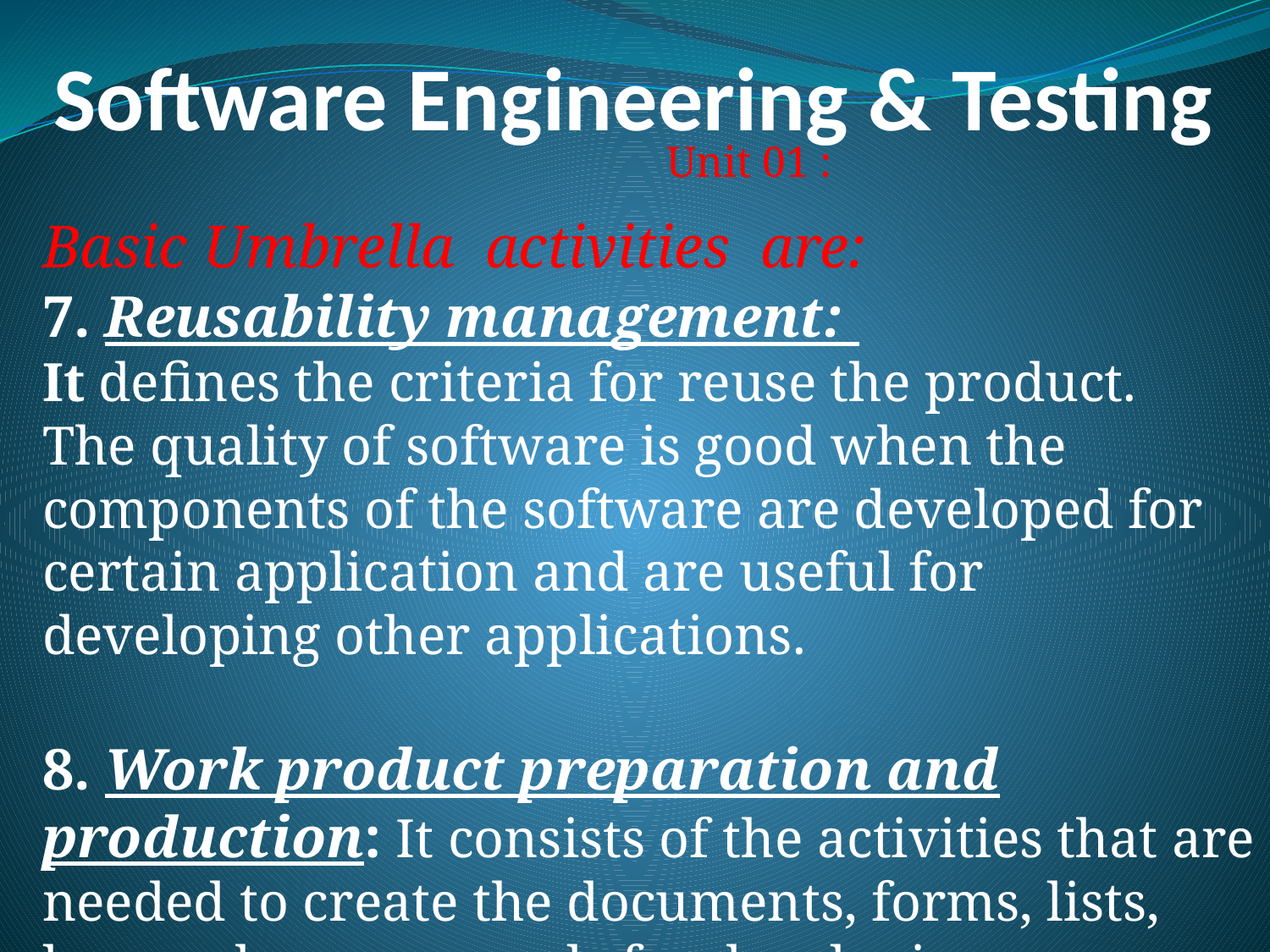

# Software Engineering & Testing
                                                           Unit 01 :

Basic Umbrella  activities  are:
7. Reusability management:
It defines the criteria for reuse the product.
The quality of software is good when the components of the software are developed for certain application and are useful for developing other applications.

8. Work product preparation and production: It consists of the activities that are needed to create the documents, forms, lists, logs and user manuals for developing a software.